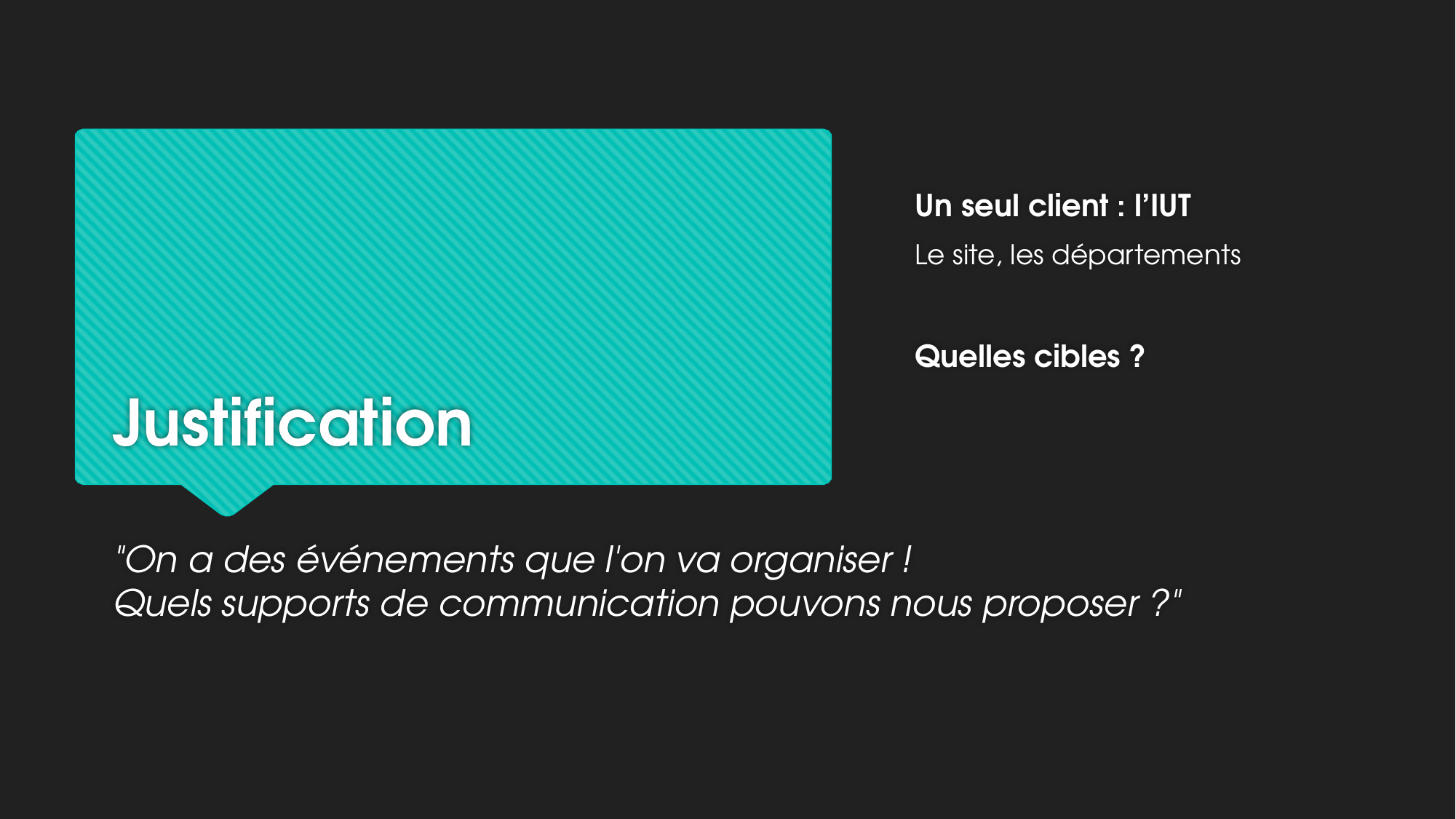

Un seul client : l’IUT
Le site, les départements

Quelles cibles ?

# Justification
"On a des événements que l'on va organiser !
Quels supports de communication pouvons nous proposer ?"